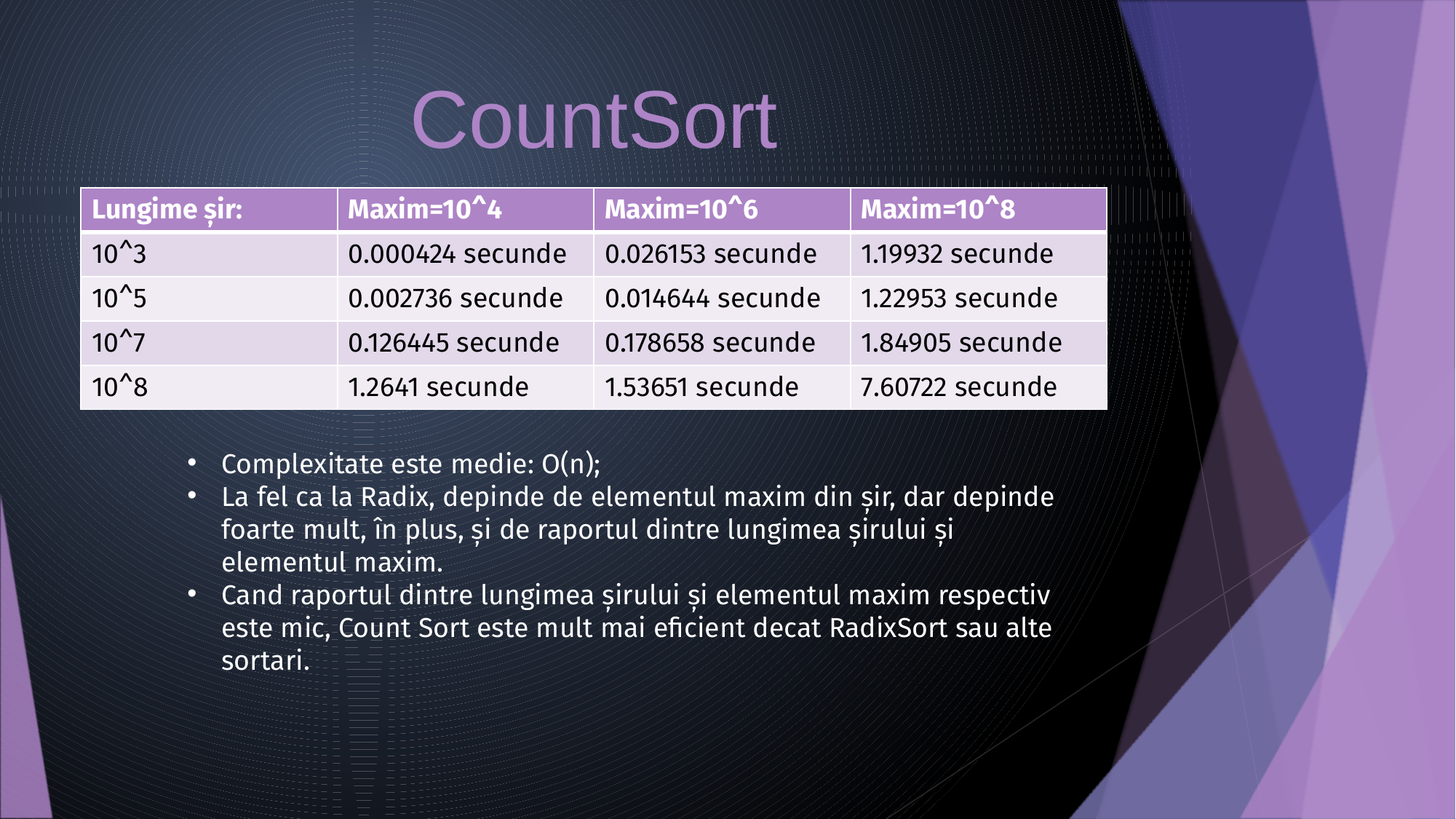

# CountSort
| Lungime șir: | Maxim=10^4 | Maxim=10^6 | Maxim=10^8 |
| --- | --- | --- | --- |
| 10^3 | 0.000424 secunde | 0.026153 secunde | 1.19932 secunde |
| 10^5 | 0.002736 secunde | 0.014644 secunde | 1.22953 secunde |
| 10^7 | 0.126445 secunde | 0.178658 secunde | 1.84905 secunde |
| 10^8 | 1.2641 secunde | 1.53651 secunde | 7.60722 secunde |
Complexitate este medie: O(n);
La fel ca la Radix, depinde de elementul maxim din șir, dar depinde foarte mult, în plus, și de raportul dintre lungimea șirului și elementul maxim.
Cand raportul dintre lungimea șirului și elementul maxim respectiv este mic, Count Sort este mult mai eficient decat RadixSort sau alte sortari.